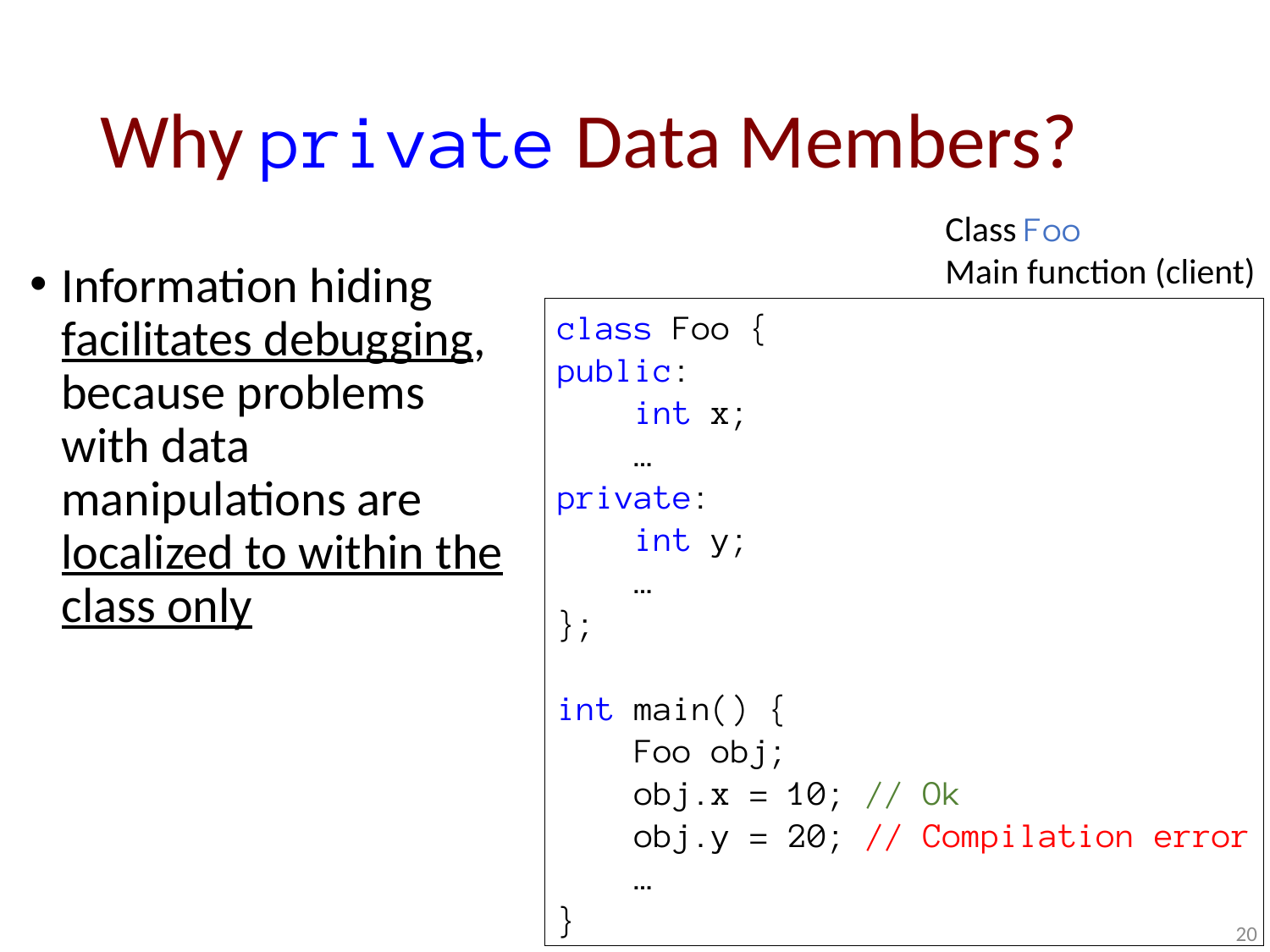

# Why private Data Members?
Class Foo
Main function (client)
Information hiding facilitates debugging, because problems with data manipulations are localized to within the class only

class Foo {
public:
    int x;
    …
private:
    int y;
    …
};

int main() {
    Foo obj;
    obj.x = 10; // Ok
    obj.y = 20; // Compilation error
    …
}
20